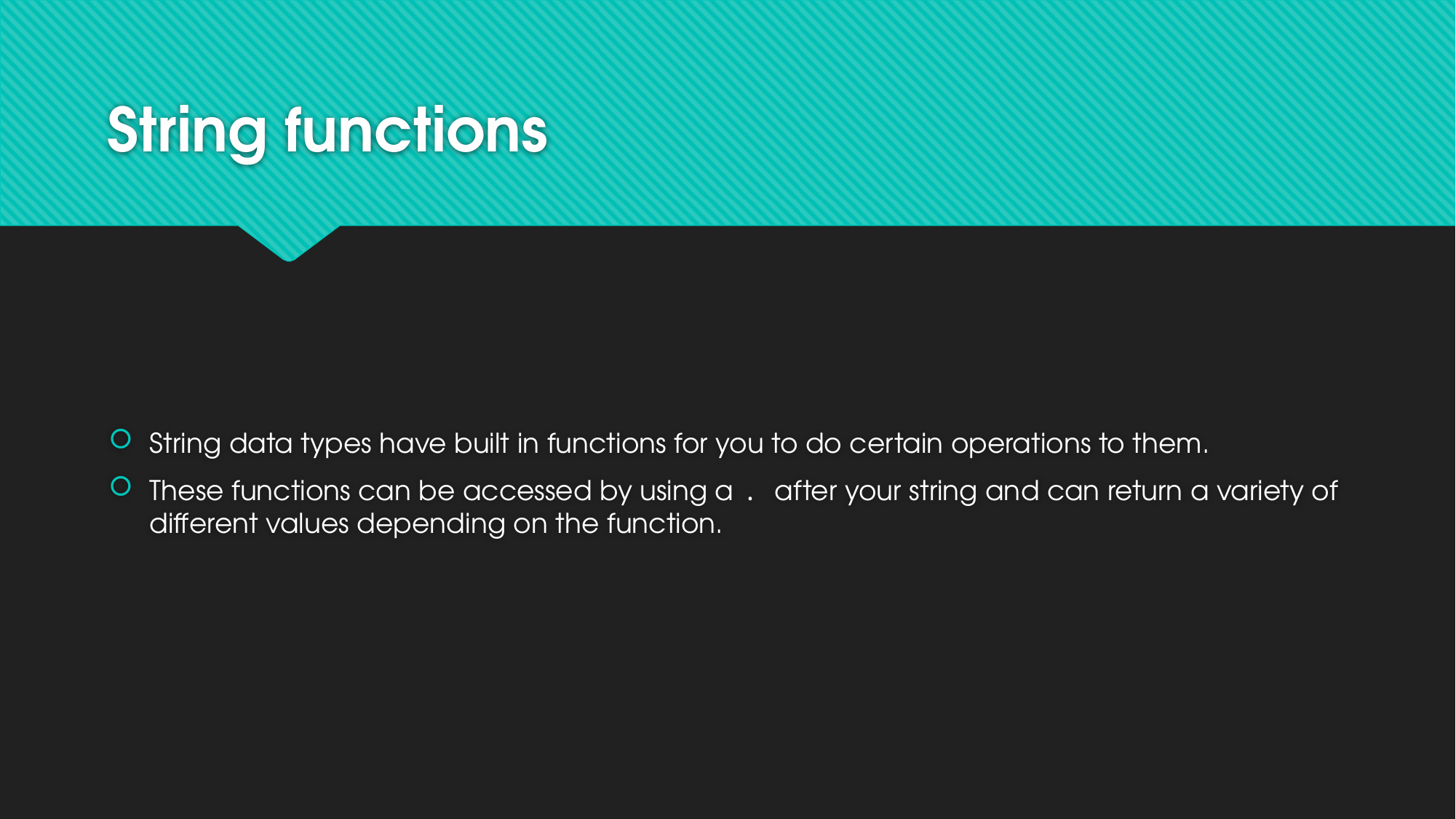

# String functions
String data types have built in functions for you to do certain operations to them.
These functions can be accessed by using a . after your string and can return a variety of different values depending on the function.